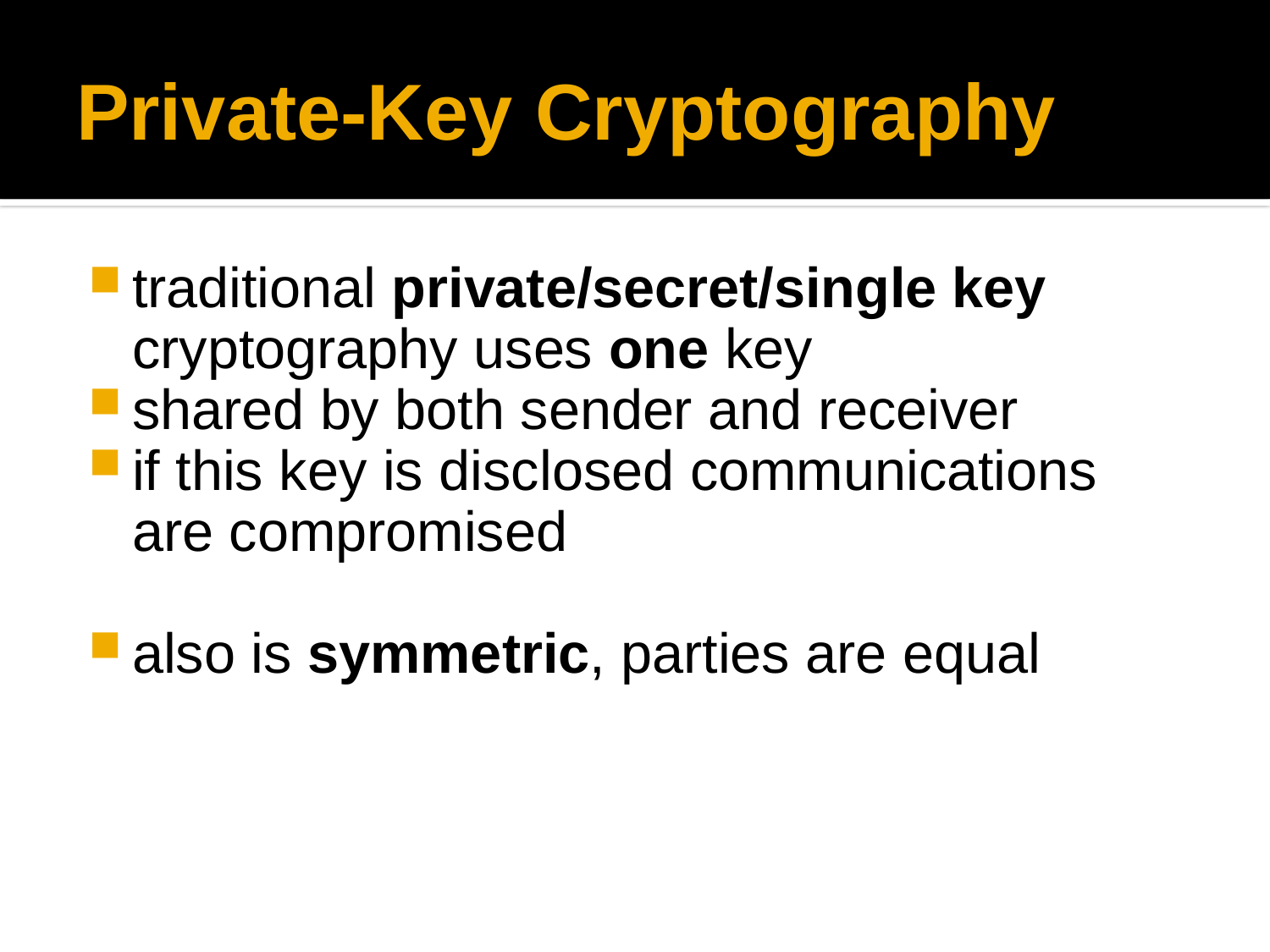

# Private-Key Cryptography
traditional private/secret/single key cryptography uses one key
shared by both sender and receiver
if this key is disclosed communications are compromised

also is symmetric, parties are equal